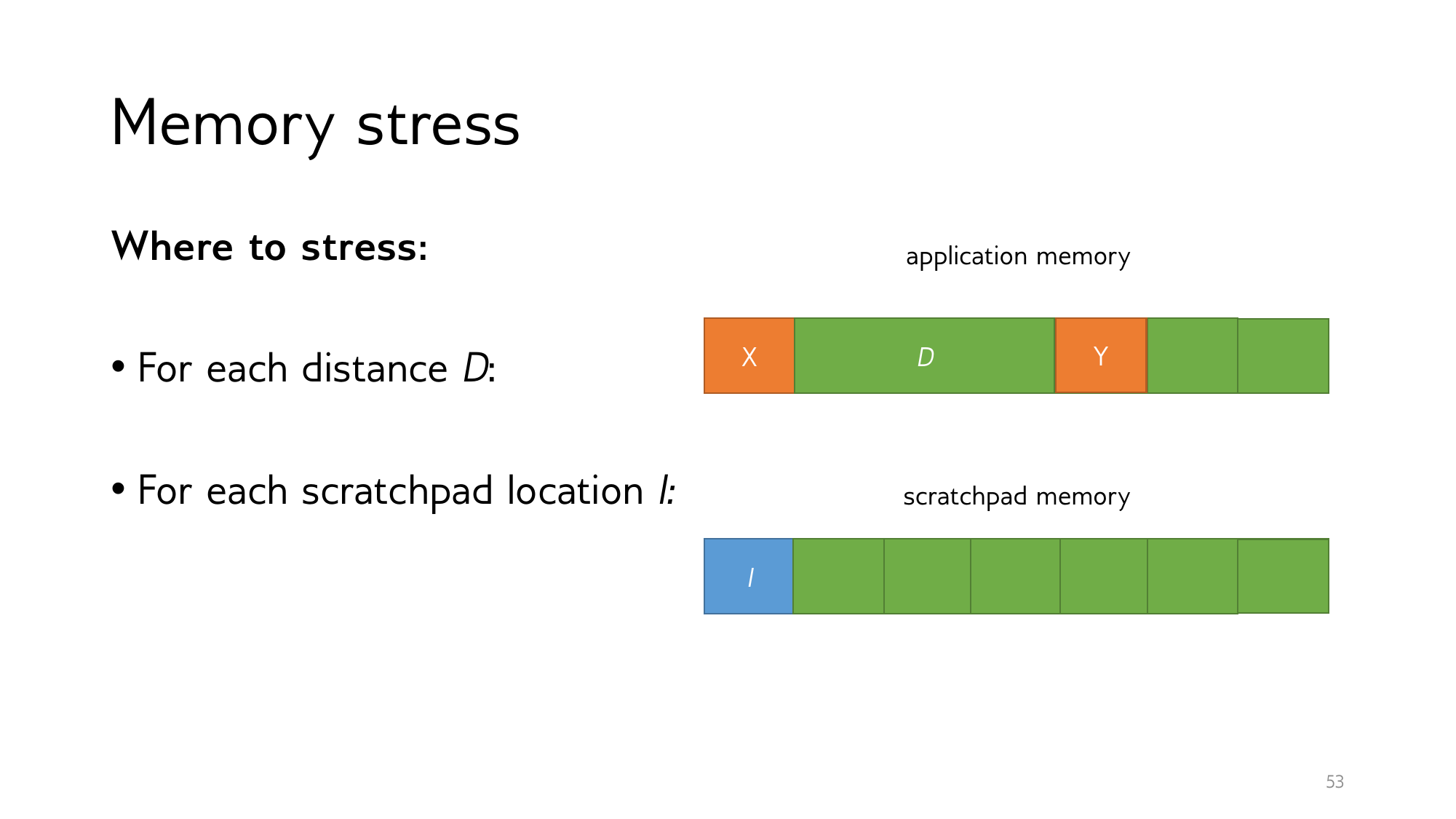

# Memory stress
Where to stress:

For each distance D:

For each scratchpad location I:

application memory
X
D
Y

scratchpad memory

I

53